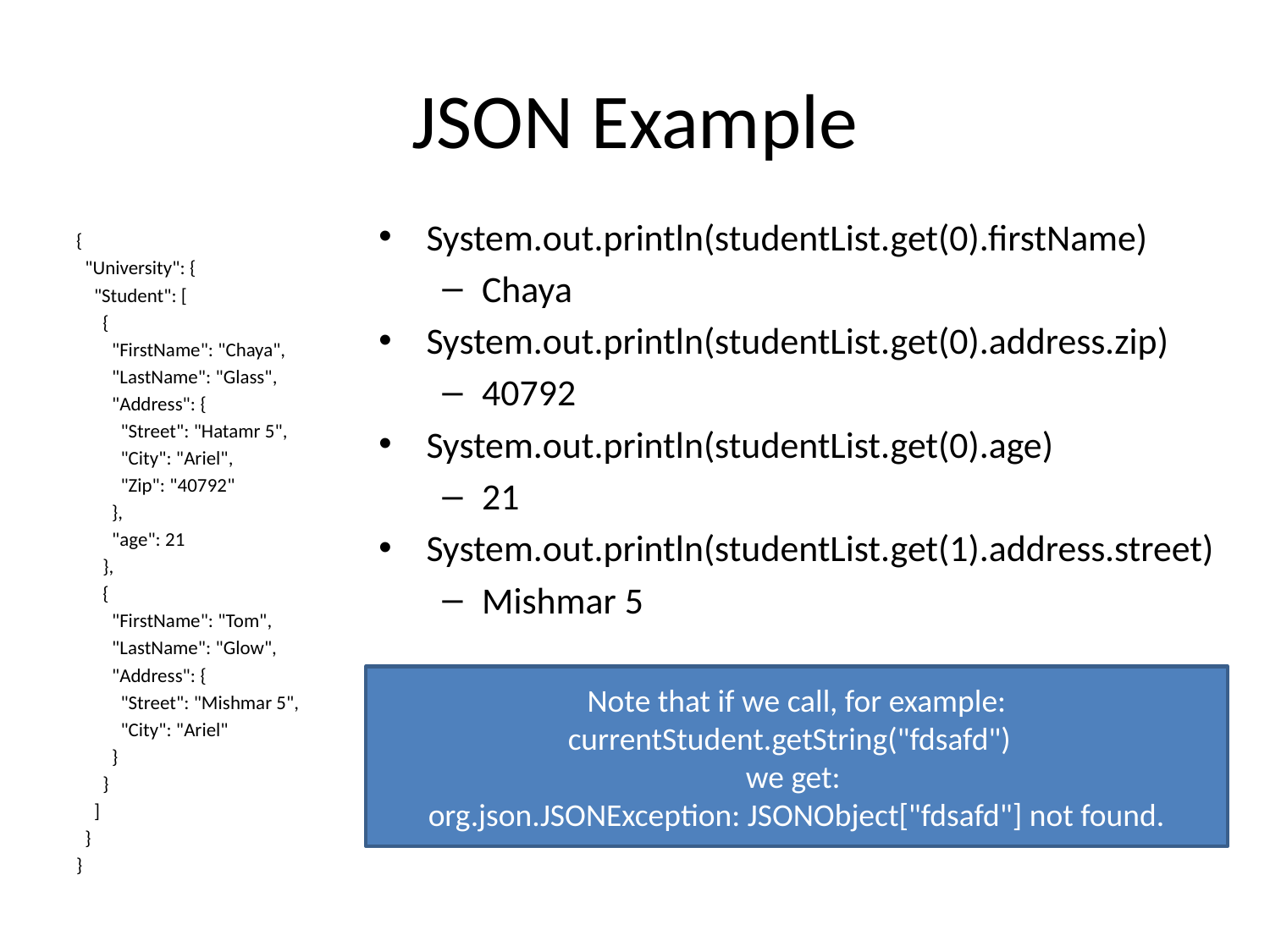

# JSON Example
System.out.println(studentList.get(0).firstName)
Chaya
System.out.println(studentList.get(0).address.zip)
40792
System.out.println(studentList.get(0).age)
21
System.out.println(studentList.get(1).address.street)
Mishmar 5
{
  "University": {
    "Student": [
      {
        "FirstName": "Chaya",
        "LastName": "Glass",
        "Address": {
          "Street": "Hatamr 5",
          "City": "Ariel",
          "Zip": "40792"
        },
        "age": 21
      },
      {
        "FirstName": "Tom",
        "LastName": "Glow",
        "Address": {
          "Street": "Mishmar 5",
          "City": "Ariel"
        }
      }
    ]
  }
}
Note that if we call, for example: currentStudent.getString("fdsafd")
we get:
org.json.JSONException: JSONObject["fdsafd"] not found.